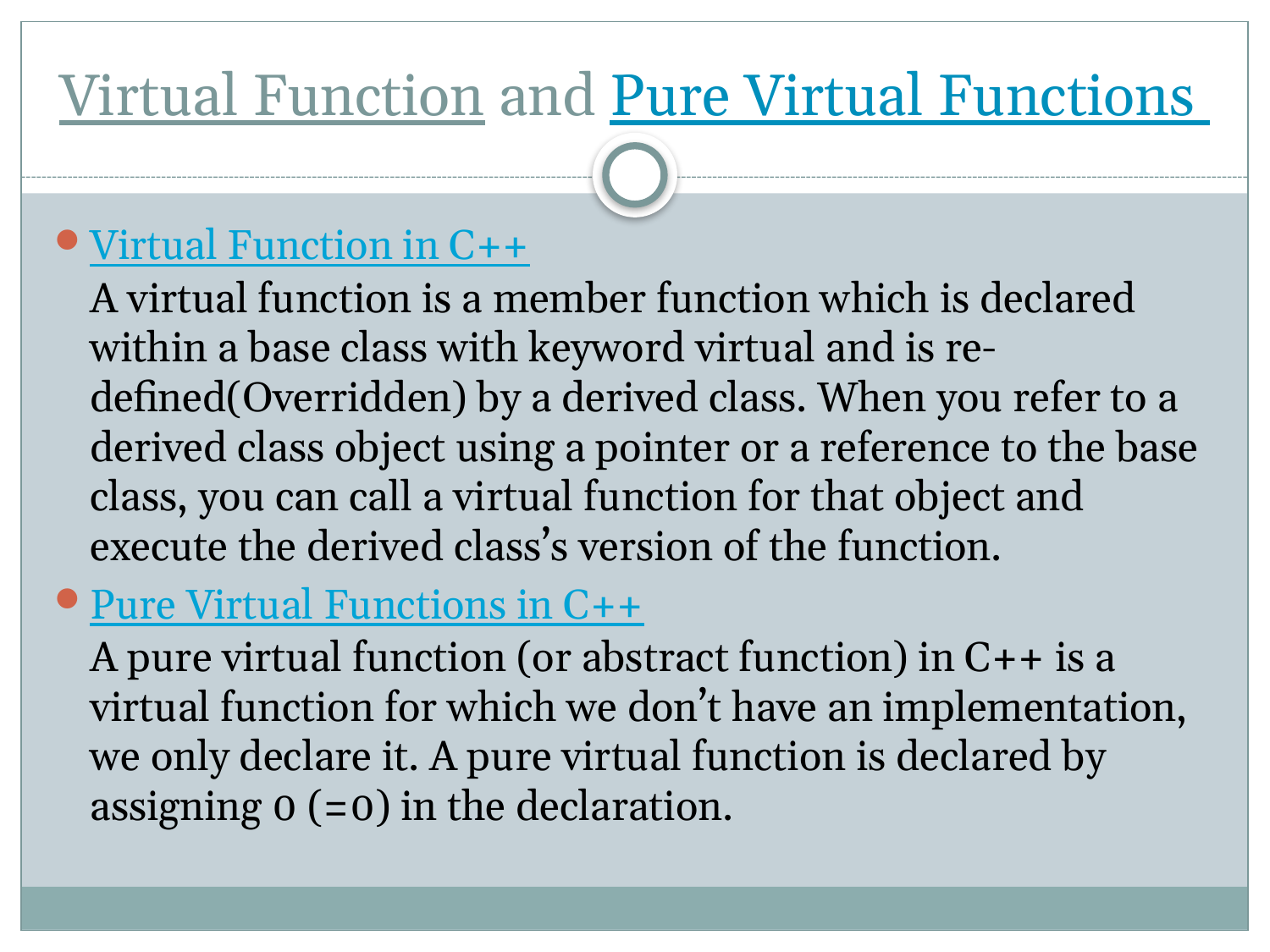

# Virtual Function and Pure Virtual Functions
Virtual Function in C++
A virtual function is a member function which is declared within a base class with keyword virtual and is re-defined(Overridden) by a derived class. When you refer to a derived class object using a pointer or a reference to the base class, you can call a virtual function for that object and execute the derived class’s version of the function.
Pure Virtual Functions in C++
A pure virtual function (or abstract function) in C++ is a virtual function for which we don’t have an implementation, we only declare it. A pure virtual function is declared by assigning 0 (=0) in the declaration.